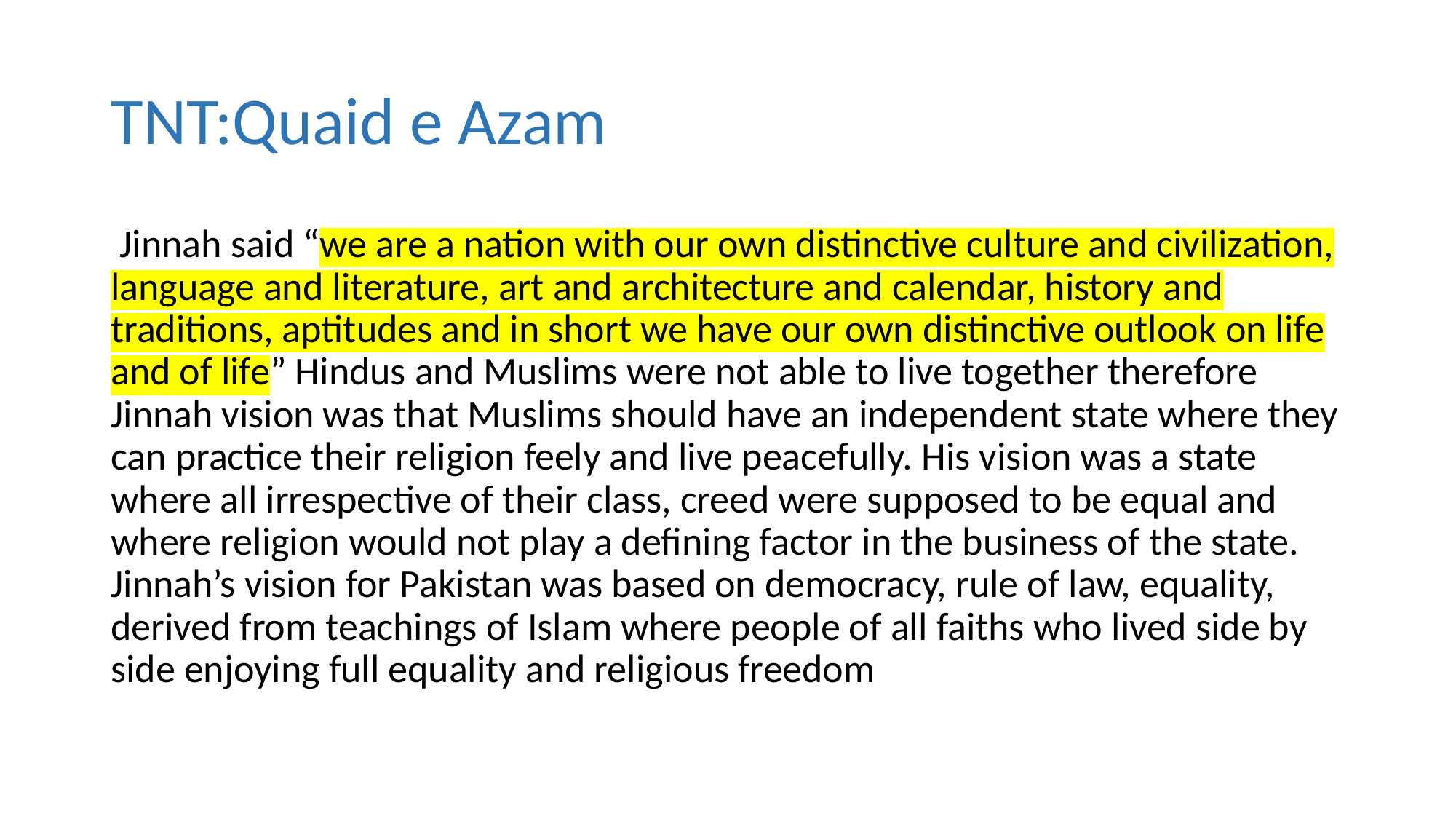

# TNT:Quaid e Azam
 Jinnah said “we are a nation with our own distinctive culture and civilization, language and literature, art and architecture and calendar, history and traditions, aptitudes and in short we have our own distinctive outlook on life and of life” Hindus and Muslims were not able to live together therefore Jinnah vision was that Muslims should have an independent state where they can practice their religion feely and live peacefully. His vision was a state where all irrespective of their class, creed were supposed to be equal and where religion would not play a defining factor in the business of the state. Jinnah’s vision for Pakistan was based on democracy, rule of law, equality, derived from teachings of Islam where people of all faiths who lived side by side enjoying full equality and religious freedom